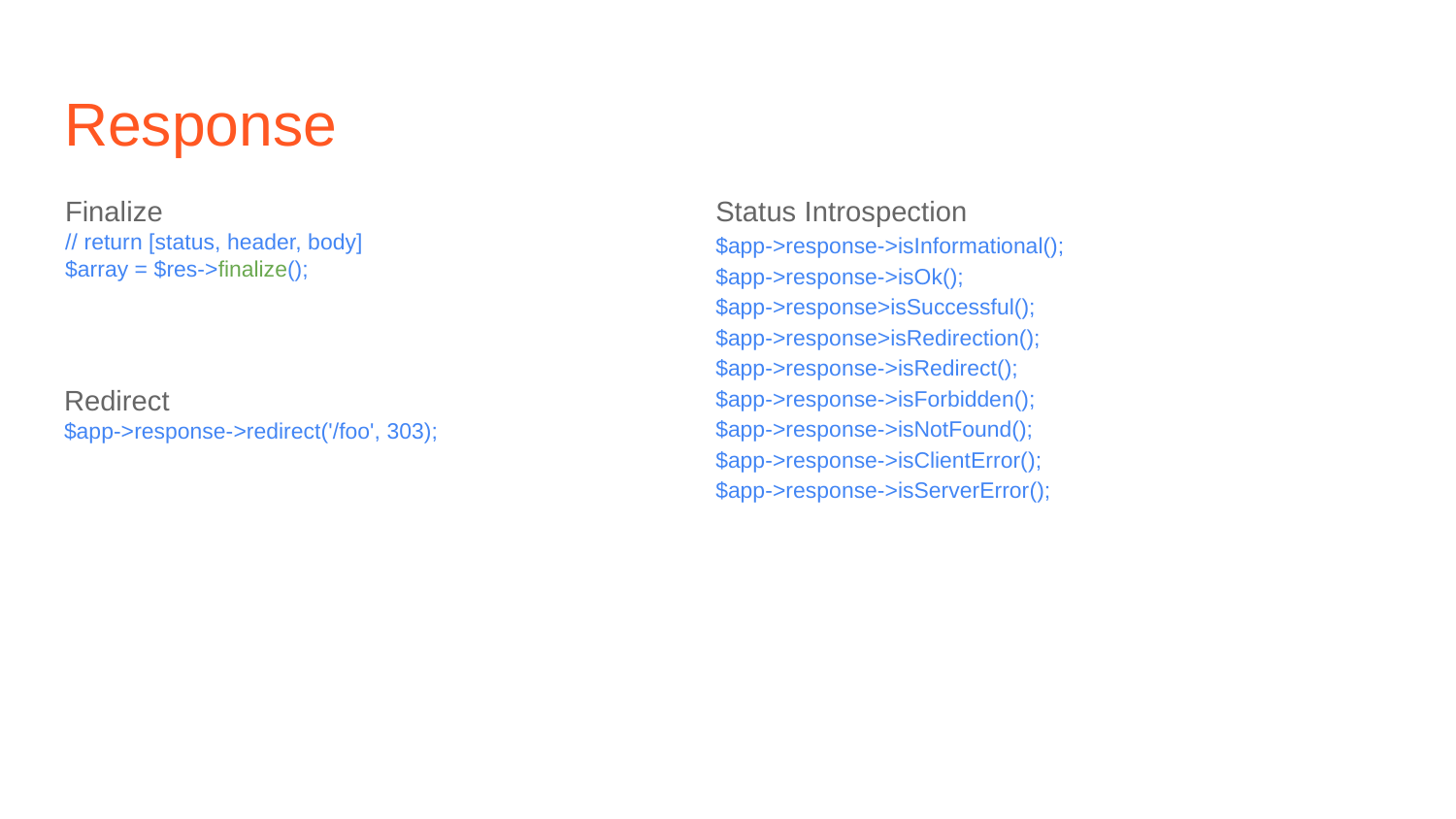

# Response
Finalize
// return [status, header, body]
$array = $res->finalize();

Status Introspection
$app->response->isInformational();
$app->response->isOk();
$app->response>isSuccessful();
$app->response>isRedirection();
$app->response->isRedirect();
$app->response->isForbidden();
$app->response->isNotFound();
$app->response->isClientError();
$app->response->isServerError();

Redirect
$app->response->redirect('/foo', 303);